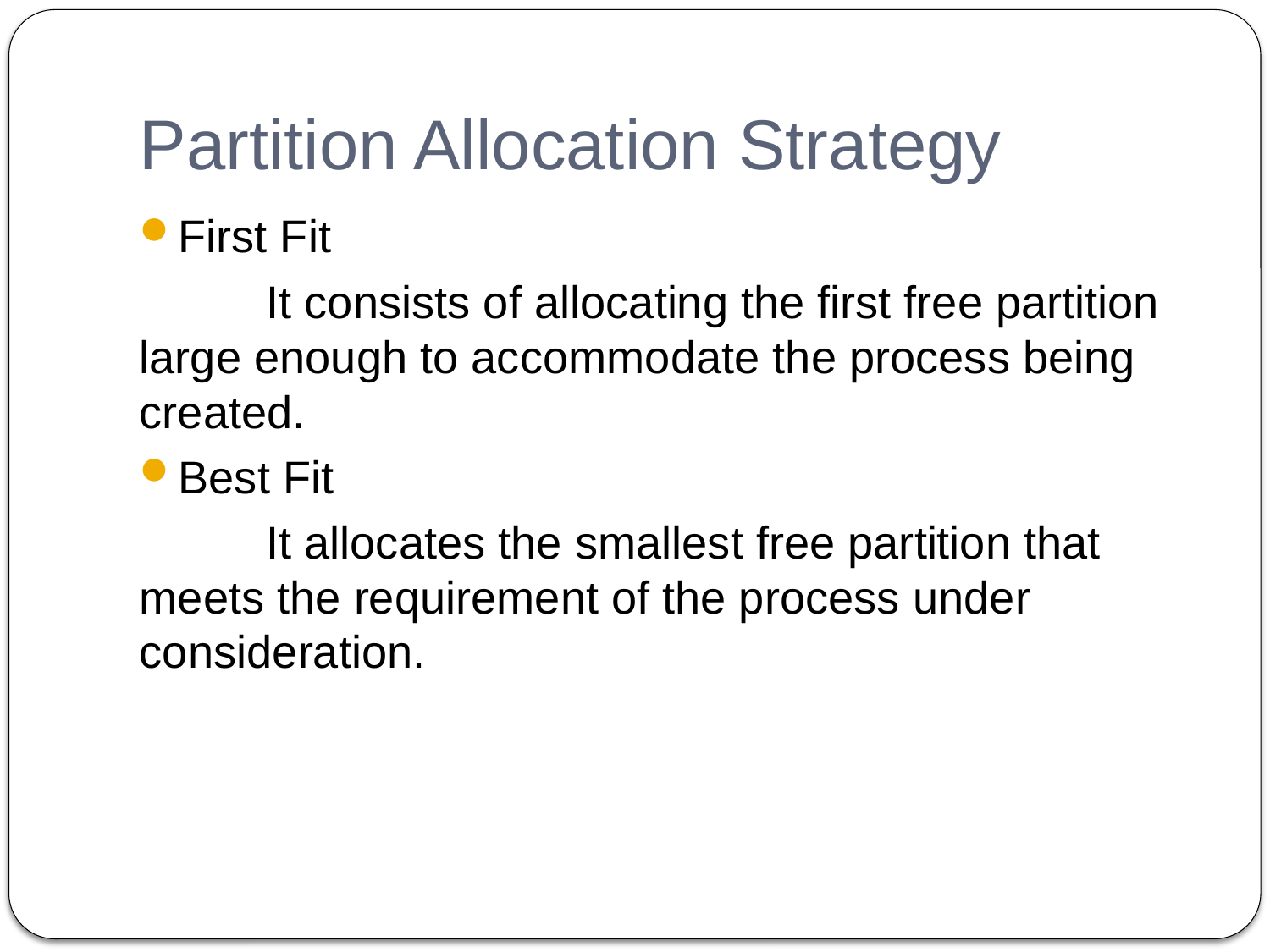

# Partition Allocation Strategy
First Fit
	It consists of allocating the first free partition large enough to accommodate the process being created.
Best Fit
	It allocates the smallest free partition that meets the requirement of the process under consideration.